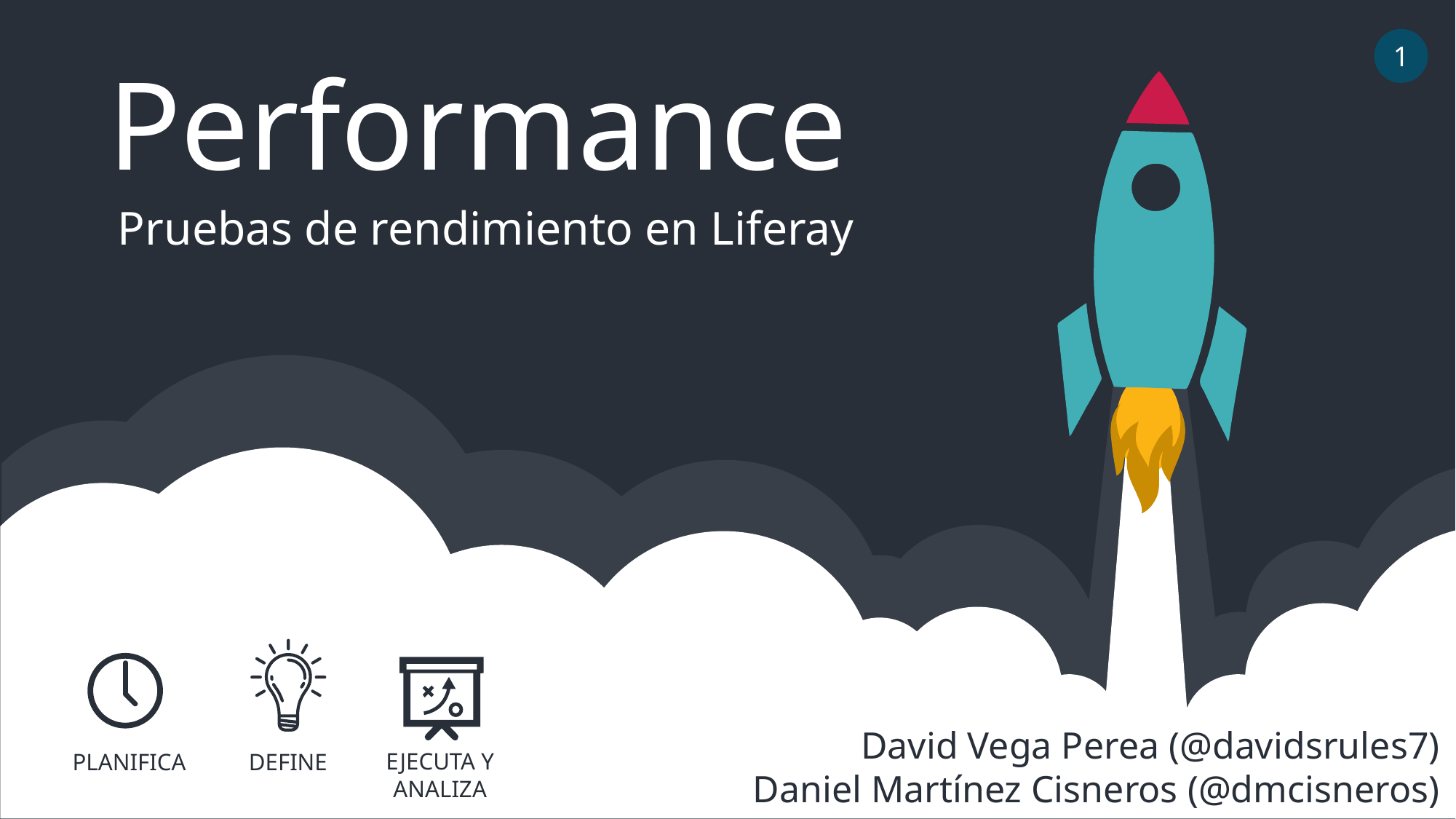

1
Performance

Pruebas de rendimiento en Liferay

David Vega Perea (@davidsrules7)
Daniel Martínez Cisneros (@dmcisneros)
EJECUTA Y ANALIZA
PLANIFICA
DEFINE